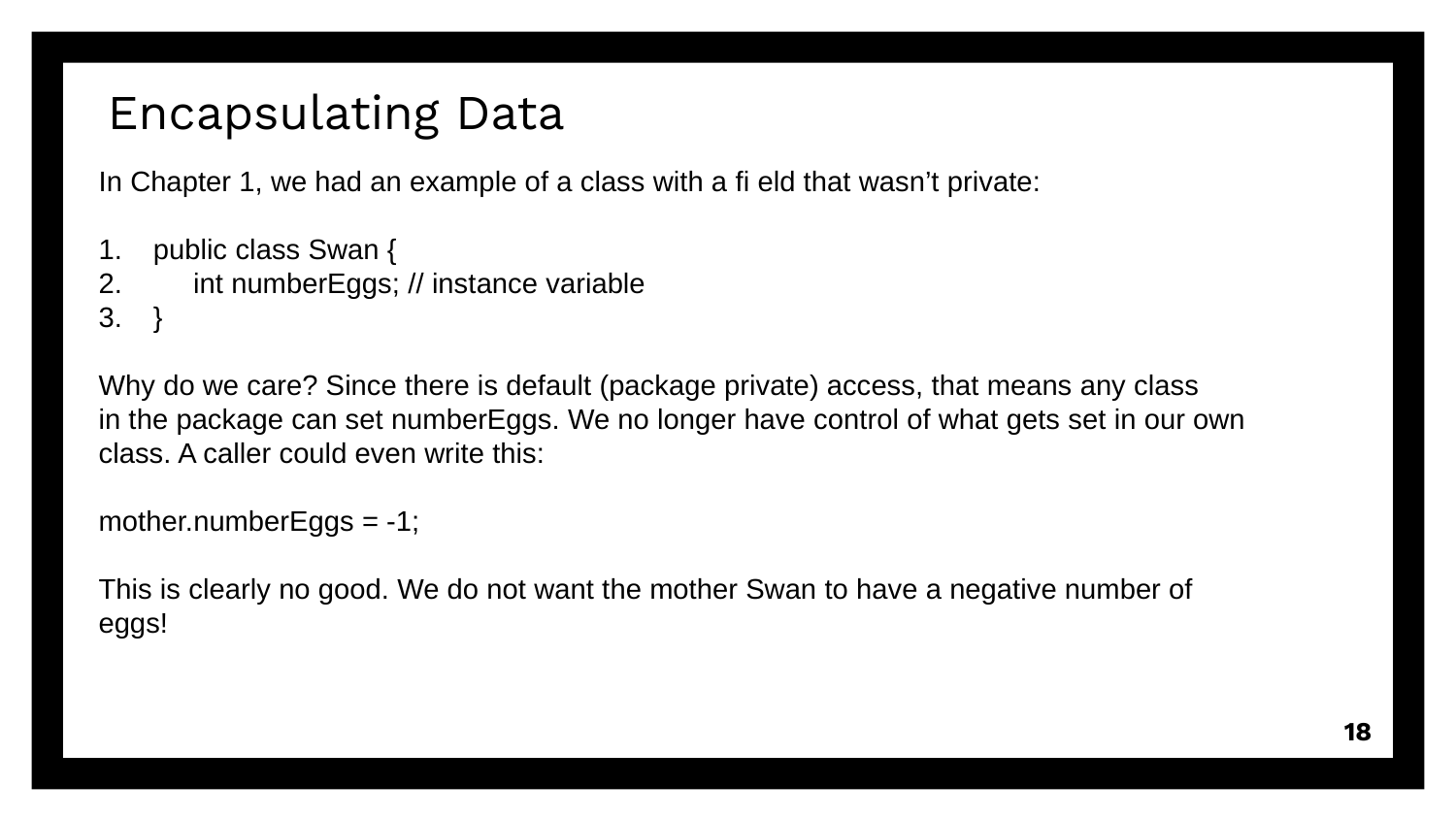

# Encapsulating Data

In Chapter 1, we had an example of a class with a fi eld that wasn’t private:

public class Swan {
     int numberEggs; // instance variable
}

Why do we care? Since there is default (package private) access, that means any class
in the package can set numberEggs. We no longer have control of what gets set in our own class. A caller could even write this:

mother.numberEggs = -1;

This is clearly no good. We do not want the mother Swan to have a negative number of
eggs!
18